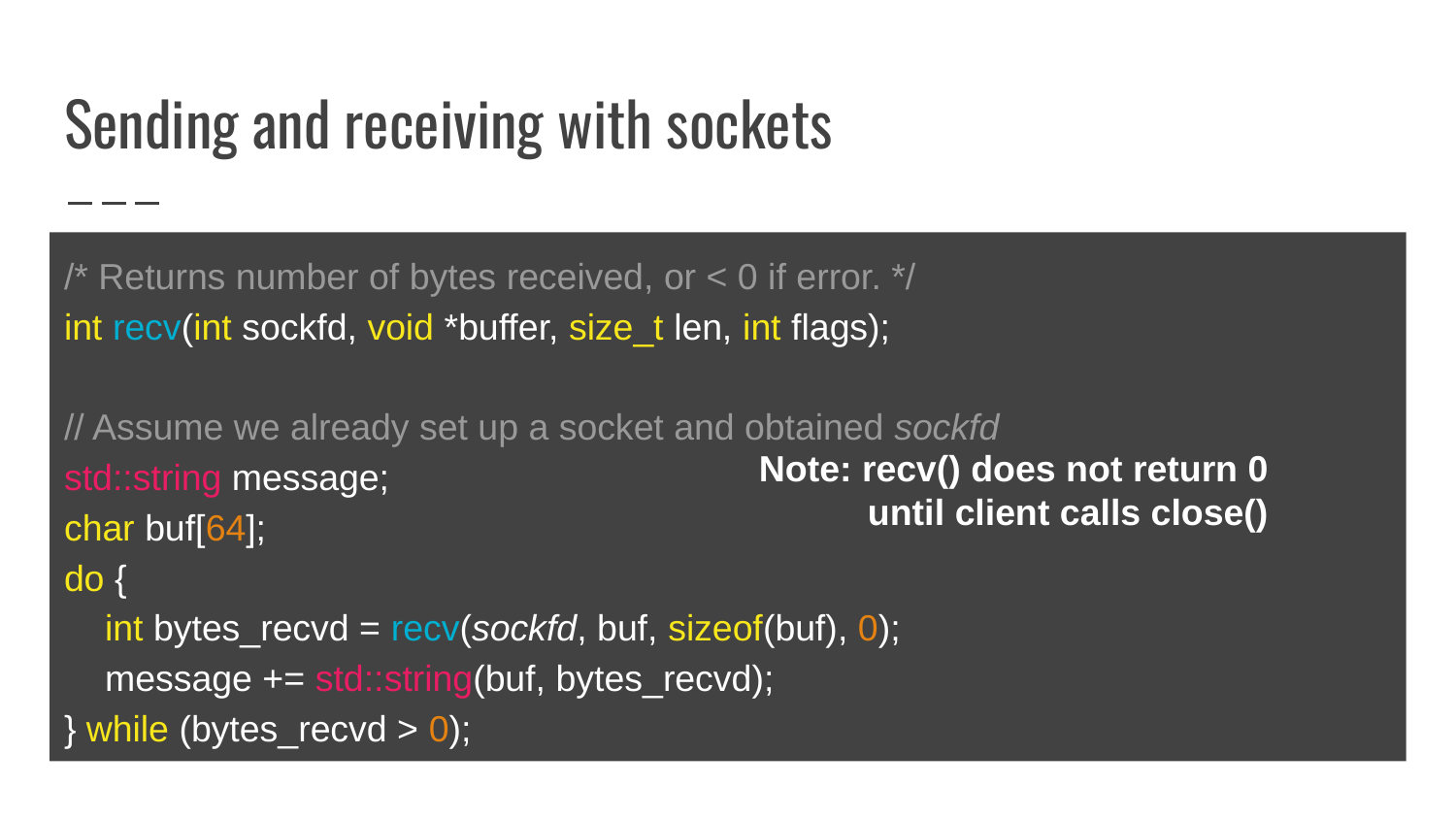

# Sending and receiving with sockets
/* Returns number of bytes received, or < 0 if error. */
int recv(int sockfd, void *buffer, size_t len, int flags);

// Assume we already set up a socket and obtained sockfd
std::string message;
char buf[64];
do {
    int bytes_recvd = recv(sockfd, buf, sizeof(buf), 0);
    message += std::string(buf, bytes_recvd);
} while (bytes_recvd > 0);
Note: recv() does not return 0 until client calls close()